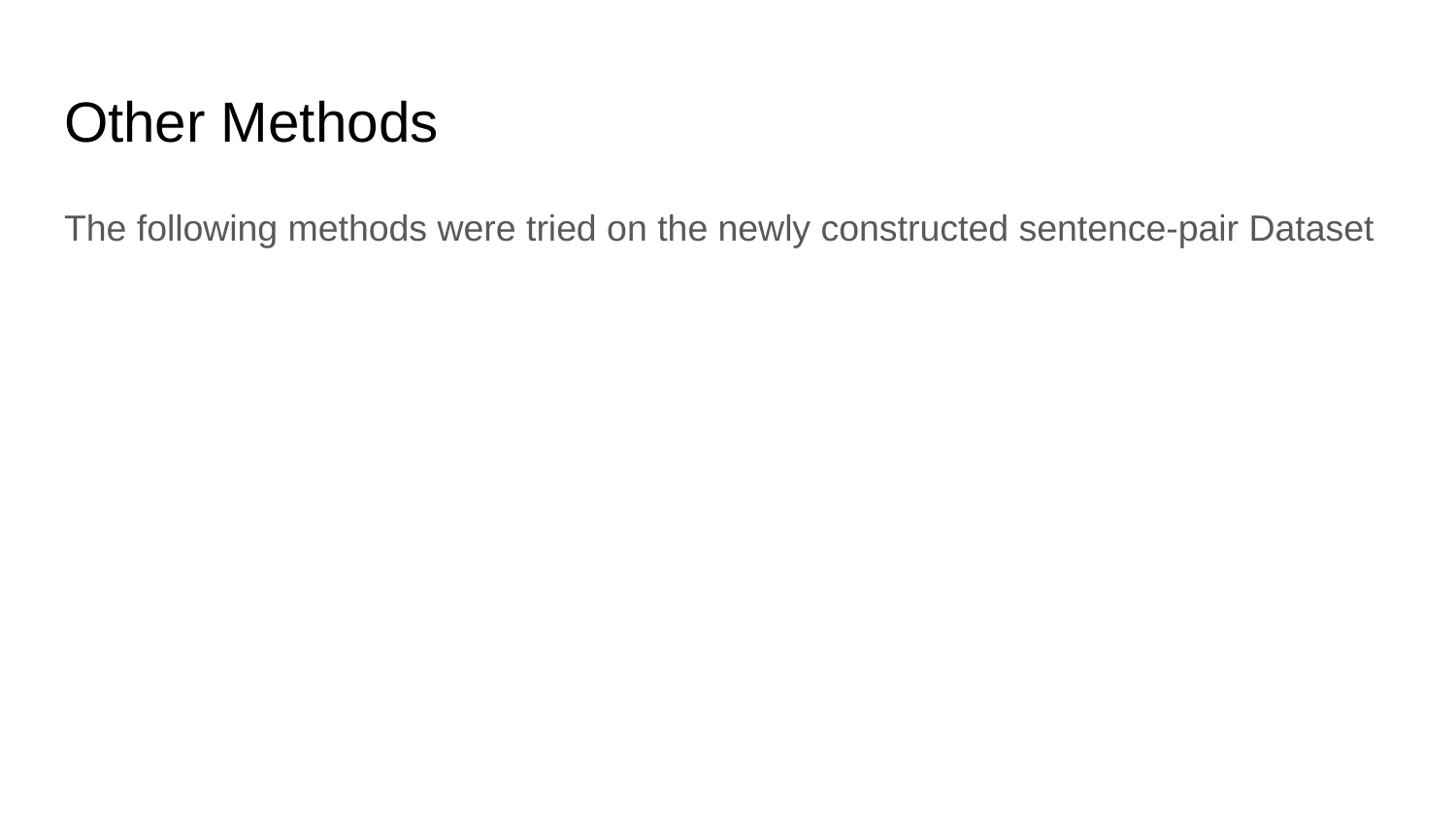

# Other Methods
The following methods were tried on the newly constructed sentence-pair Dataset